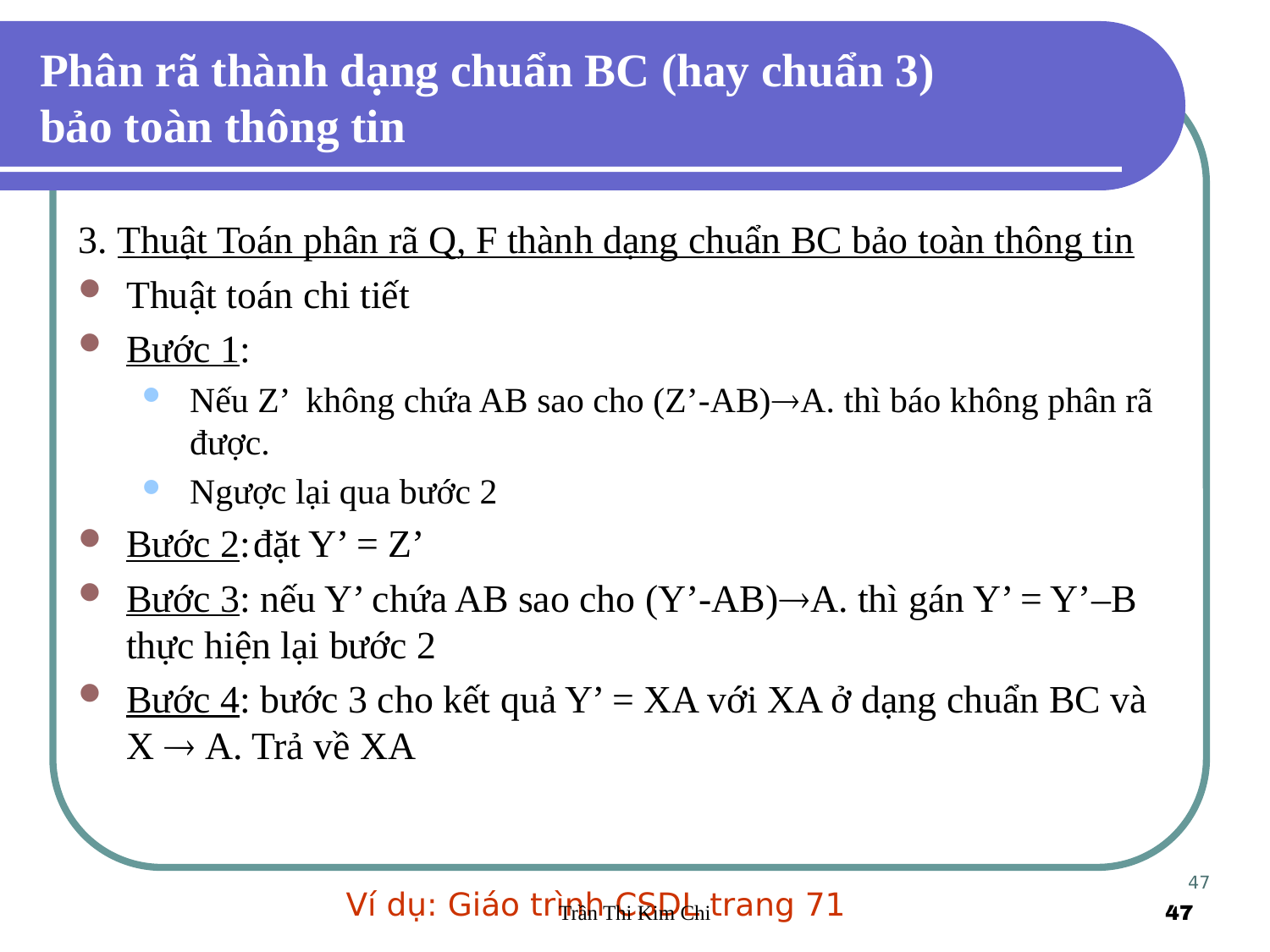

Phân rã thành dạng chuẩn BC (hay chuẩn 3)
bảo toàn thông tin

3. Thuật Toán phân rã Q, F thành dạng chuẩn BC bảo toàn thông tin
Thuật toán chi tiết
Bước 1:
Nếu Z’  không chứa AB sao cho (Z’-AB)→A. thì báo không phân rã được.
Ngược lại qua bước 2
Bước 2:	đặt Y’ = Z’
Bước 3: nếu Y’ chứa AB sao cho (Y’-AB)→A. thì gán Y’ = Y’–B  thực hiện lại bước 2
Bước 4: bước 3 cho kết quả Y’ = XA với XA ở dạng chuẩn BC và X → A. Trả về XA
47
Trần Thi Kim Chi
47
Ví dụ: Giáo trình CSDL trang 71